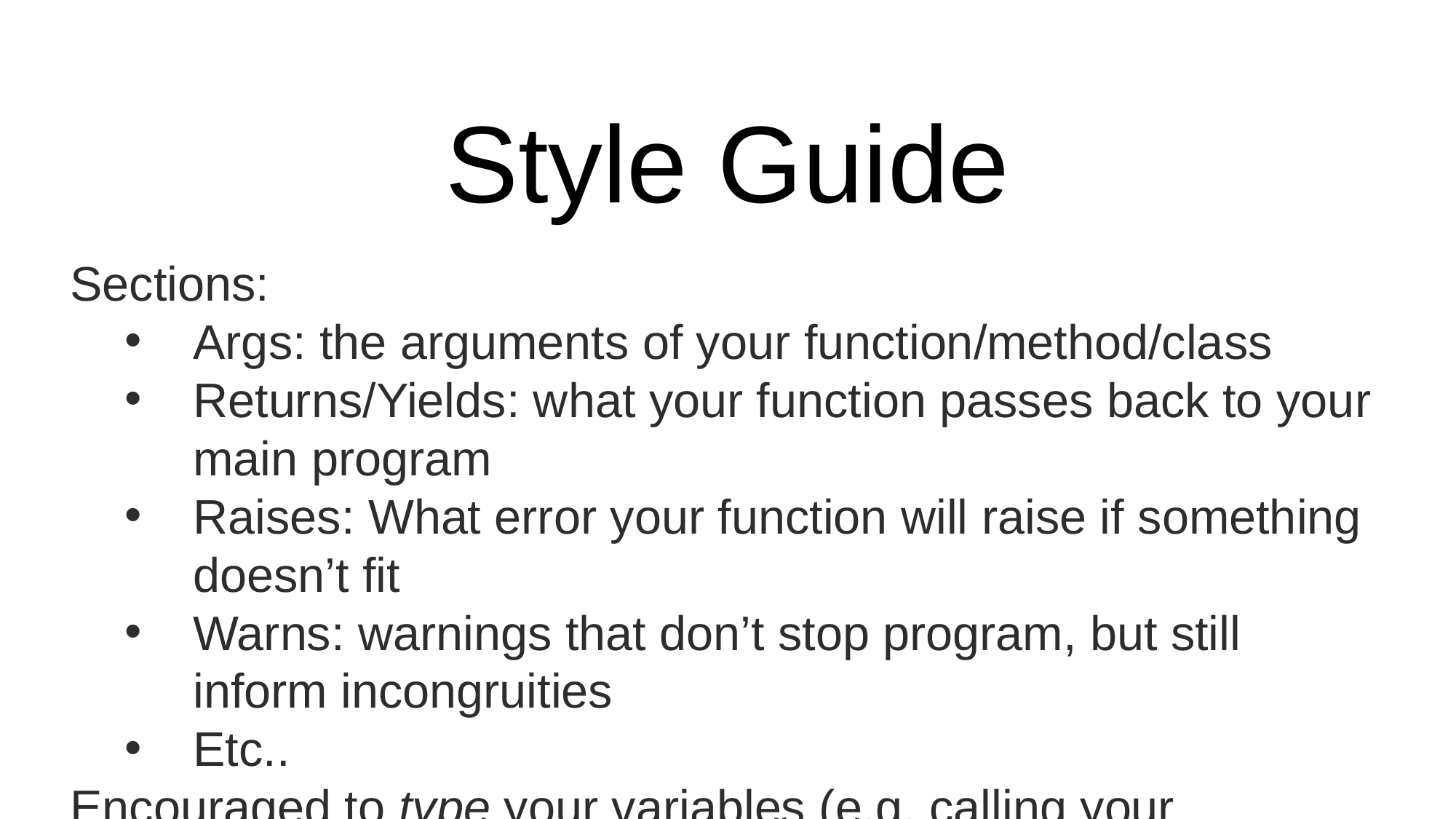

Style Guide
Sections:
Args: the arguments of your function/method/class
Returns/Yields: what your function passes back to your main program
Raises: What error your function will raise if something doesn’t fit
Warns: warnings that don’t stop program, but still inform incongruities
Etc..
Encouraged to type your variables (e.g. calling your argument an integer)